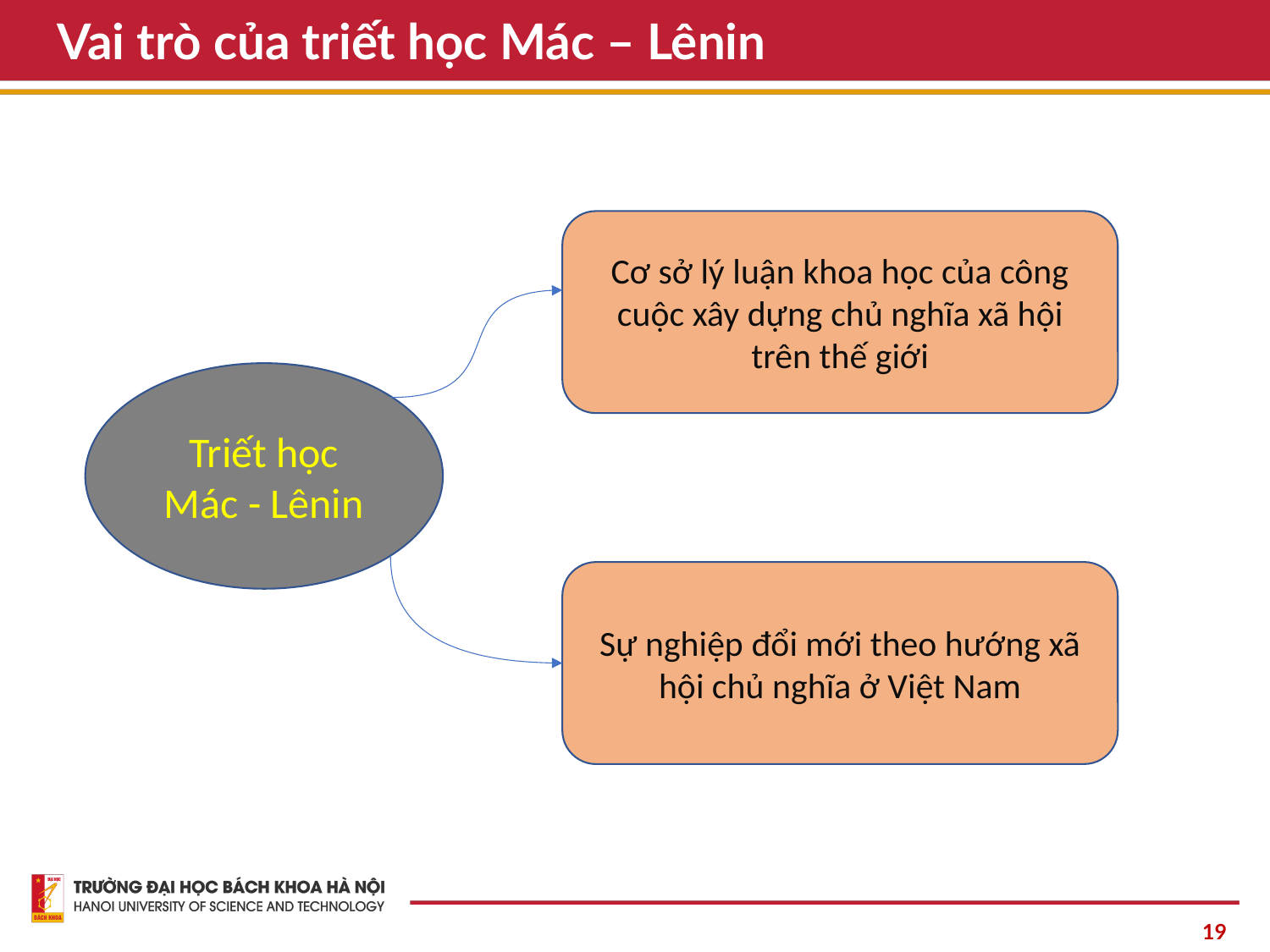

# Vai trò của triết học Mác – Lênin

Cơ sở lý luận khoa học của công cuộc xây dựng chủ nghĩa xã hội trên thế giới
Triết học Mác - Lênin
Sự nghiệp đổi mới theo hướng xã hội chủ nghĩa ở Việt Nam
19